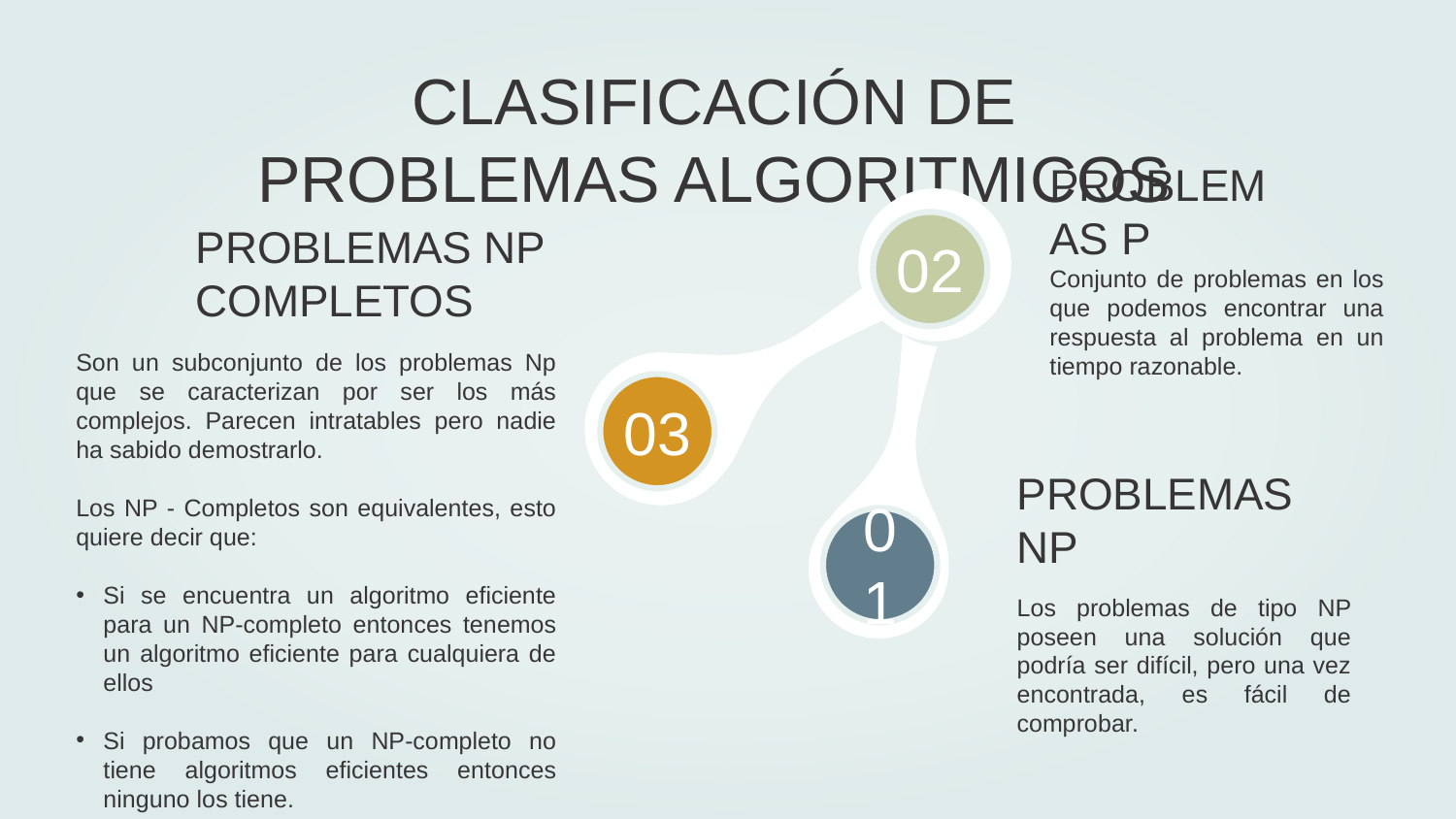

CLASIFICACIÓN DE PROBLEMAS ALGORITMICOS
PROBLEMAS P

02
PROBLEMAS NP COMPLETOS
Conjunto de problemas en los que podemos encontrar una respuesta al problema en un tiempo razonable.

Son un subconjunto de los problemas Np que se caracterizan por ser los más complejos. Parecen intratables pero nadie ha sabido demostrarlo.

Los NP - Completos son equivalentes, esto quiere decir que:

Si se encuentra un algoritmo eficiente para un NP-completo entonces tenemos un algoritmo eficiente para cualquiera de ellos

Si probamos que un NP-completo no tiene algoritmos eficientes entonces ninguno los tiene.

03

# PROBLEMAS NP

01
Los problemas de tipo NP poseen una solución que podría ser difícil, pero una vez encontrada, es fácil de comprobar.